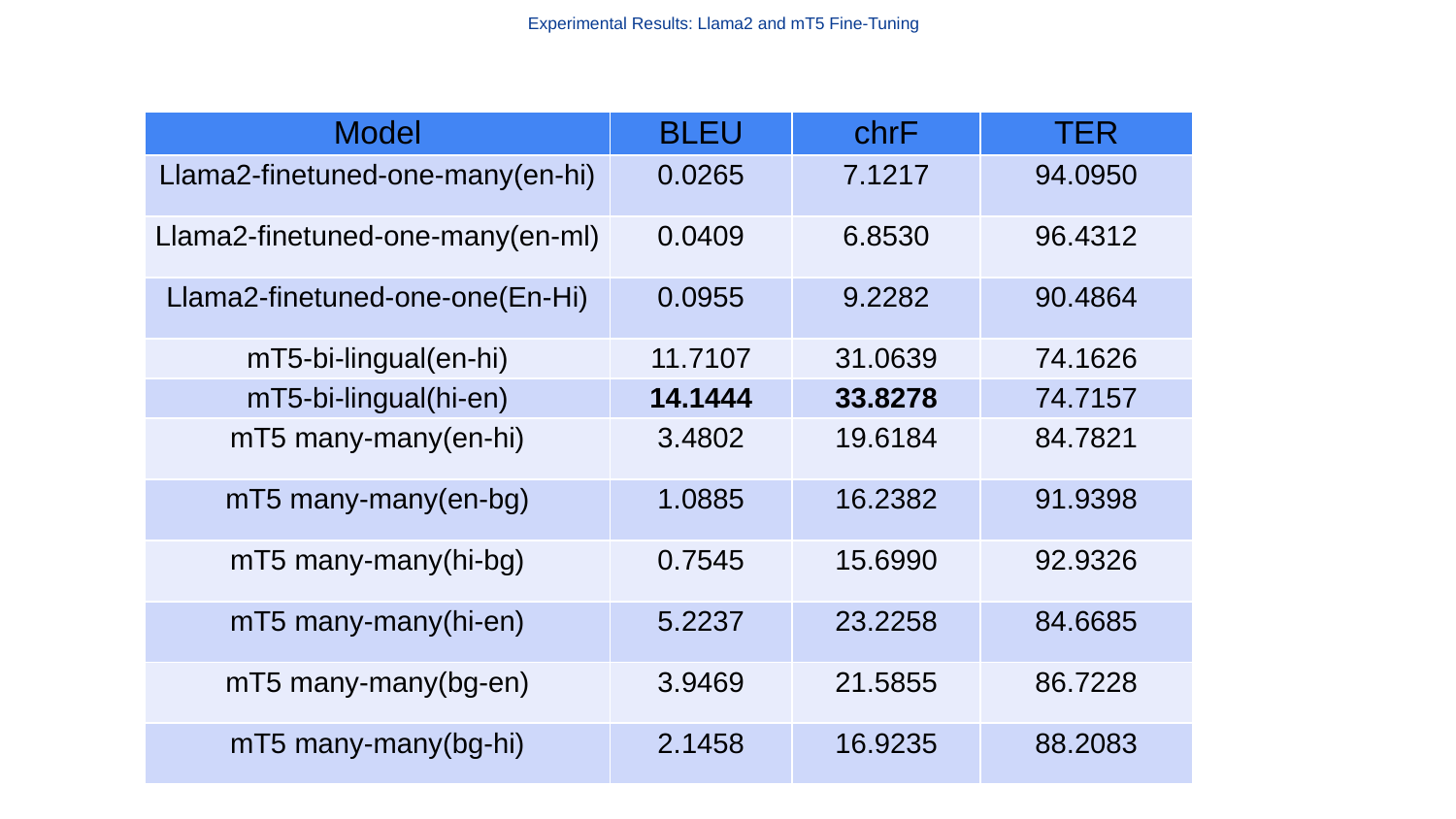

# Experimental Results: Llama2 and mT5 Fine-Tuning
| Model | BLEU | chrF | TER |
| --- | --- | --- | --- |
| Llama2-finetuned-one-many(en-hi) | 0.0265 | 7.1217 | 94.0950 |
| Llama2-finetuned-one-many(en-ml) | 0.0409 | 6.8530 | 96.4312 |
| Llama2-finetuned-one-one(En-Hi) | 0.0955 | 9.2282 | 90.4864 |
| mT5-bi-lingual(en-hi) | 11.7107 | 31.0639 | 74.1626 |
| mT5-bi-lingual(hi-en) | 14.1444 | 33.8278 | 74.7157 |
| mT5 many-many(en-hi) | 3.4802 | 19.6184 | 84.7821 |
| mT5 many-many(en-bg) | 1.0885 | 16.2382 | 91.9398 |
| mT5 many-many(hi-bg) | 0.7545 | 15.6990 | 92.9326 |
| mT5 many-many(hi-en) | 5.2237 | 23.2258 | 84.6685 |
| mT5 many-many(bg-en) | 3.9469 | 21.5855 | 86.7228 |
| mT5 many-many(bg-hi) | 2.1458 | 16.9235 | 88.2083 |